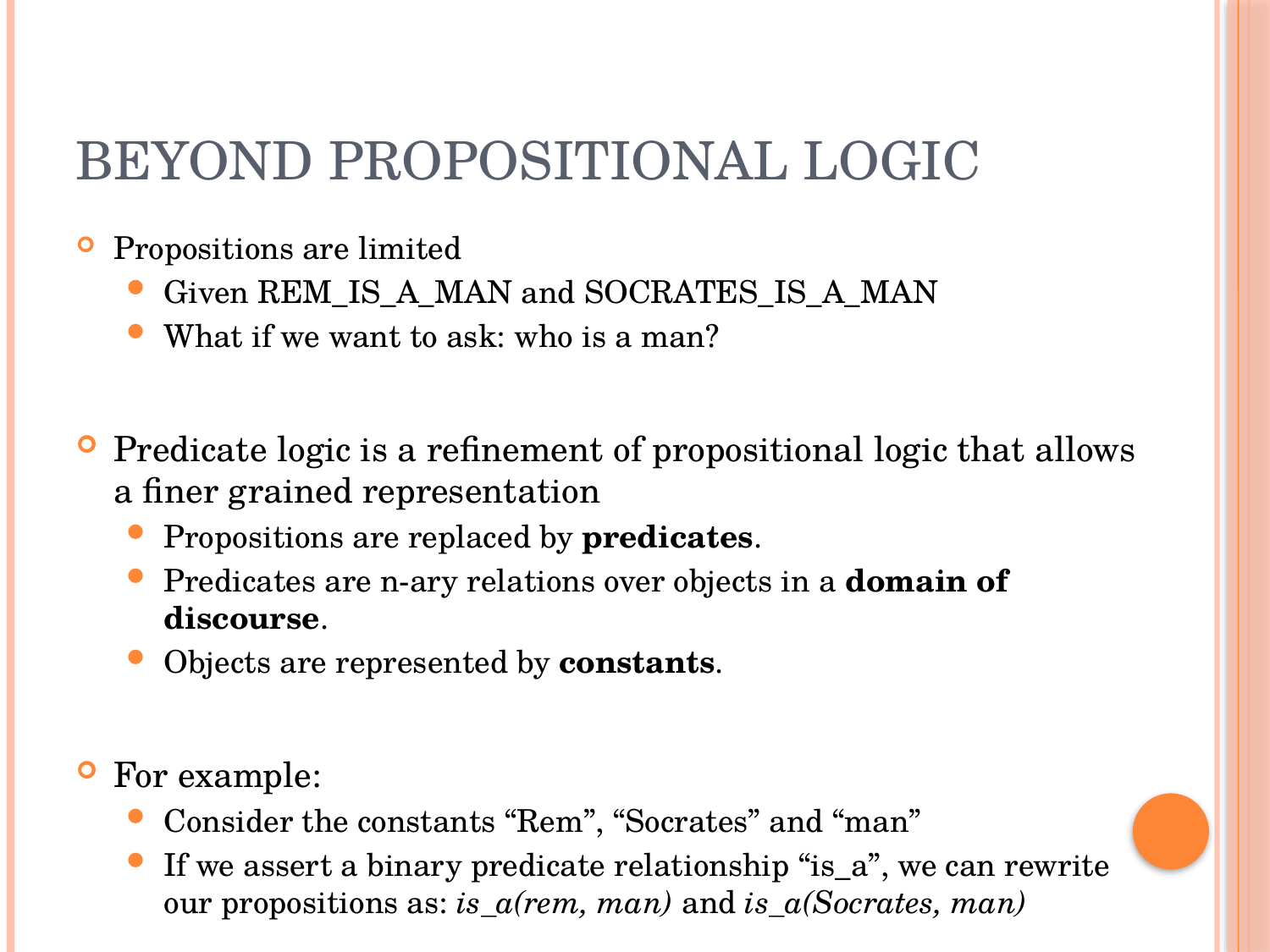

# Beyond Propositional Logic
Propositions are limited
Given REM_IS_A_MAN and SOCRATES_IS_A_MAN
What if we want to ask: who is a man?

Predicate logic is a refinement of propositional logic that allows a finer grained representation
Propositions are replaced by predicates.
Predicates are n-ary relations over objects in a domain of discourse.
Objects are represented by constants.

For example:
Consider the constants “Rem”, “Socrates” and “man”
If we assert a binary predicate relationship “is_a”, we can rewrite our propositions as: is_a(rem, man) and is_a(Socrates, man)